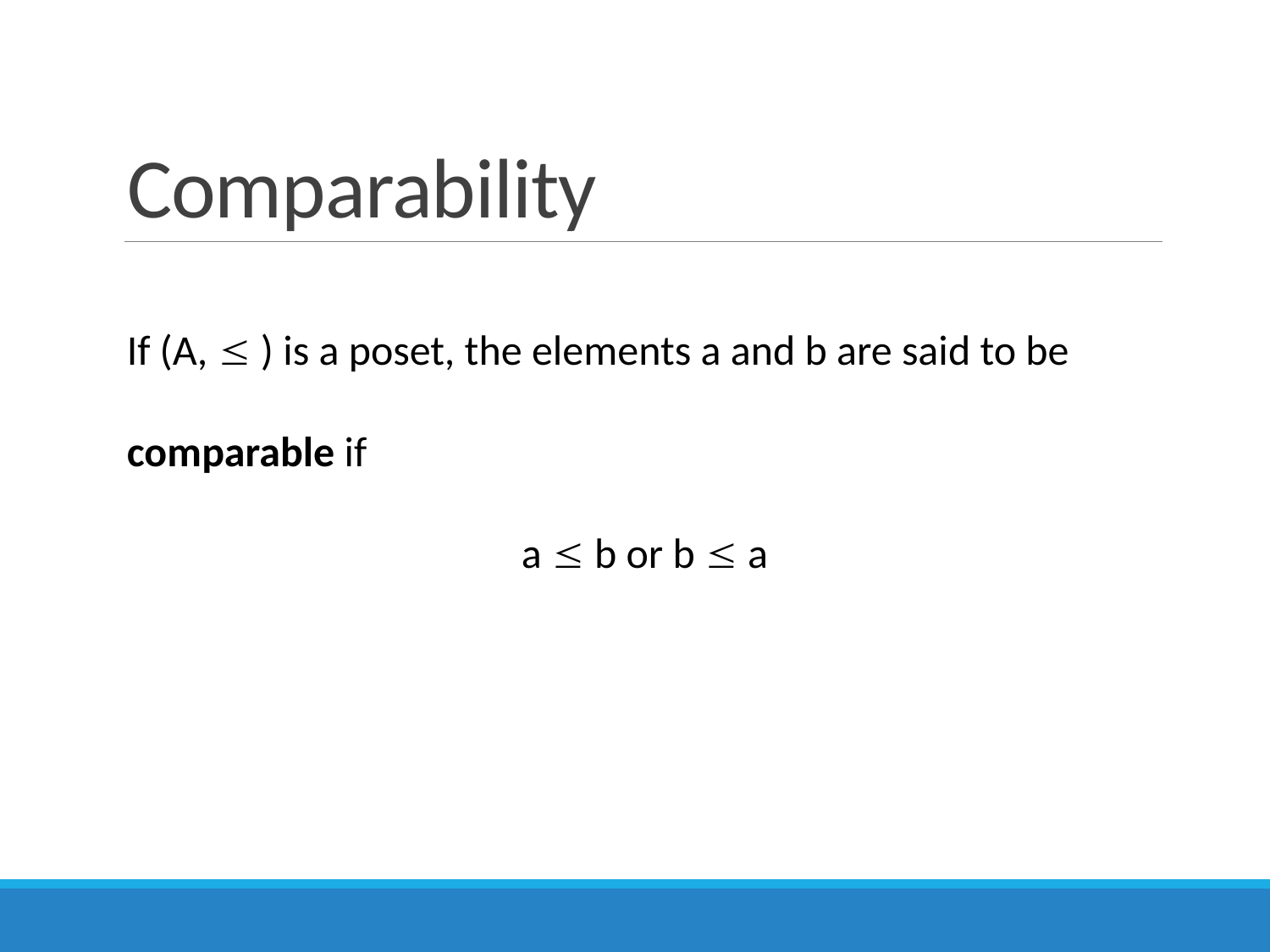

# Comparability
If (A, ≤ ) is a poset, the elements a and b are said to be comparable if
a ≤ b or b ≤ a